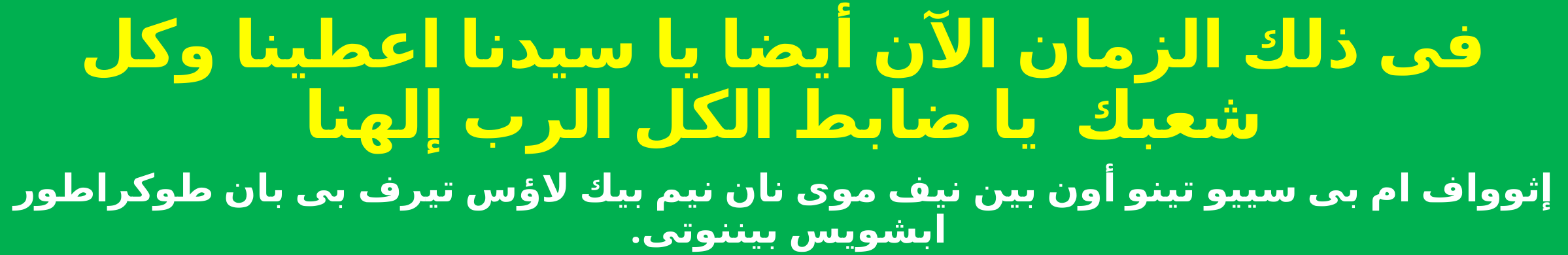

فى ذلك الزمان الآن أيضا يا سيدنا اعطينا وكل شعبك  يا ضابط الكل الرب إلهنا
إثوواف ام بى سييو تينو أون بين نيف موى نان نيم بيك لاؤس تيرف بى بان طوكراطور ابشويس بيننوتى.